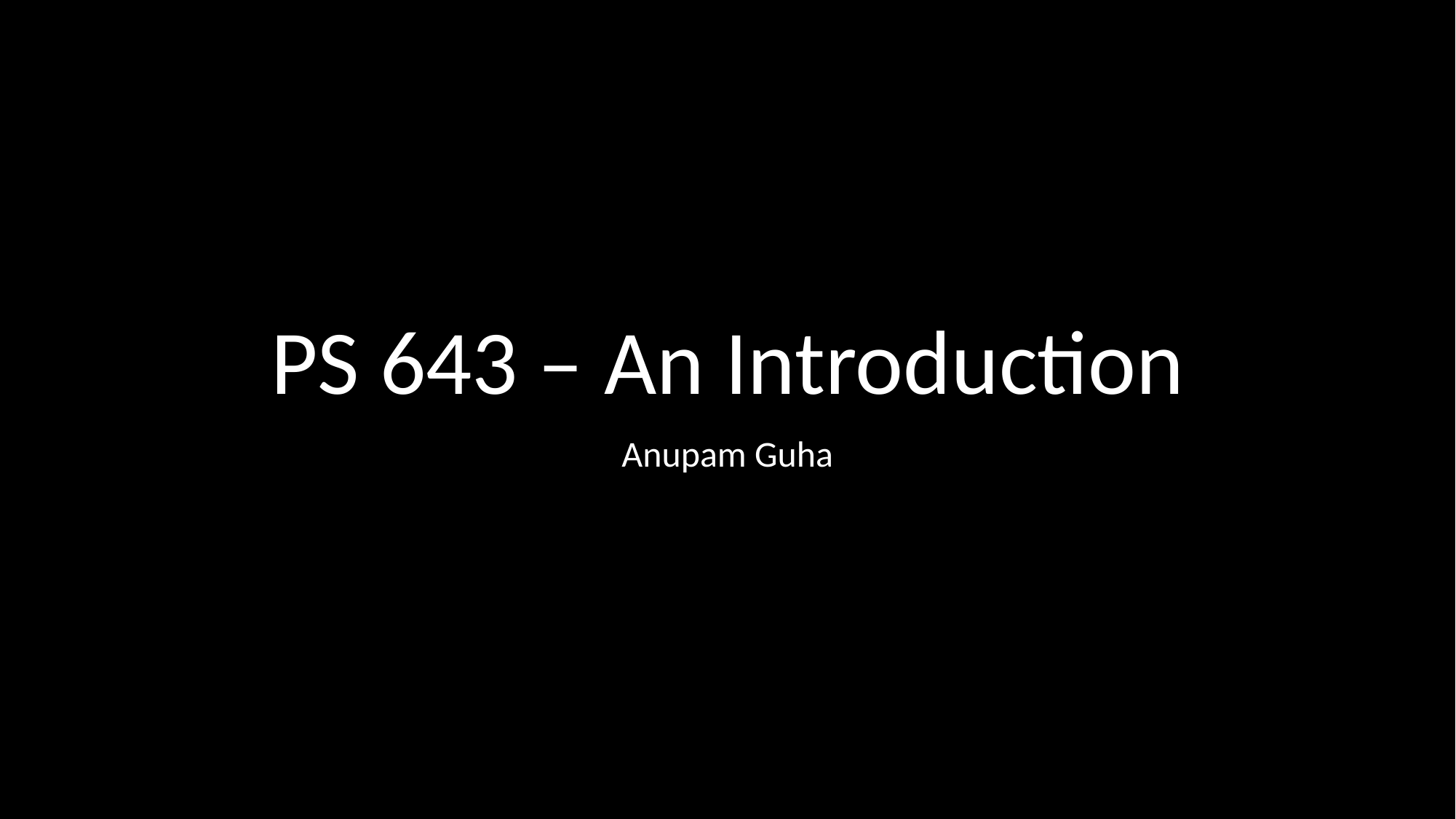

# PS 643 – An Introduction
Anupam Guha